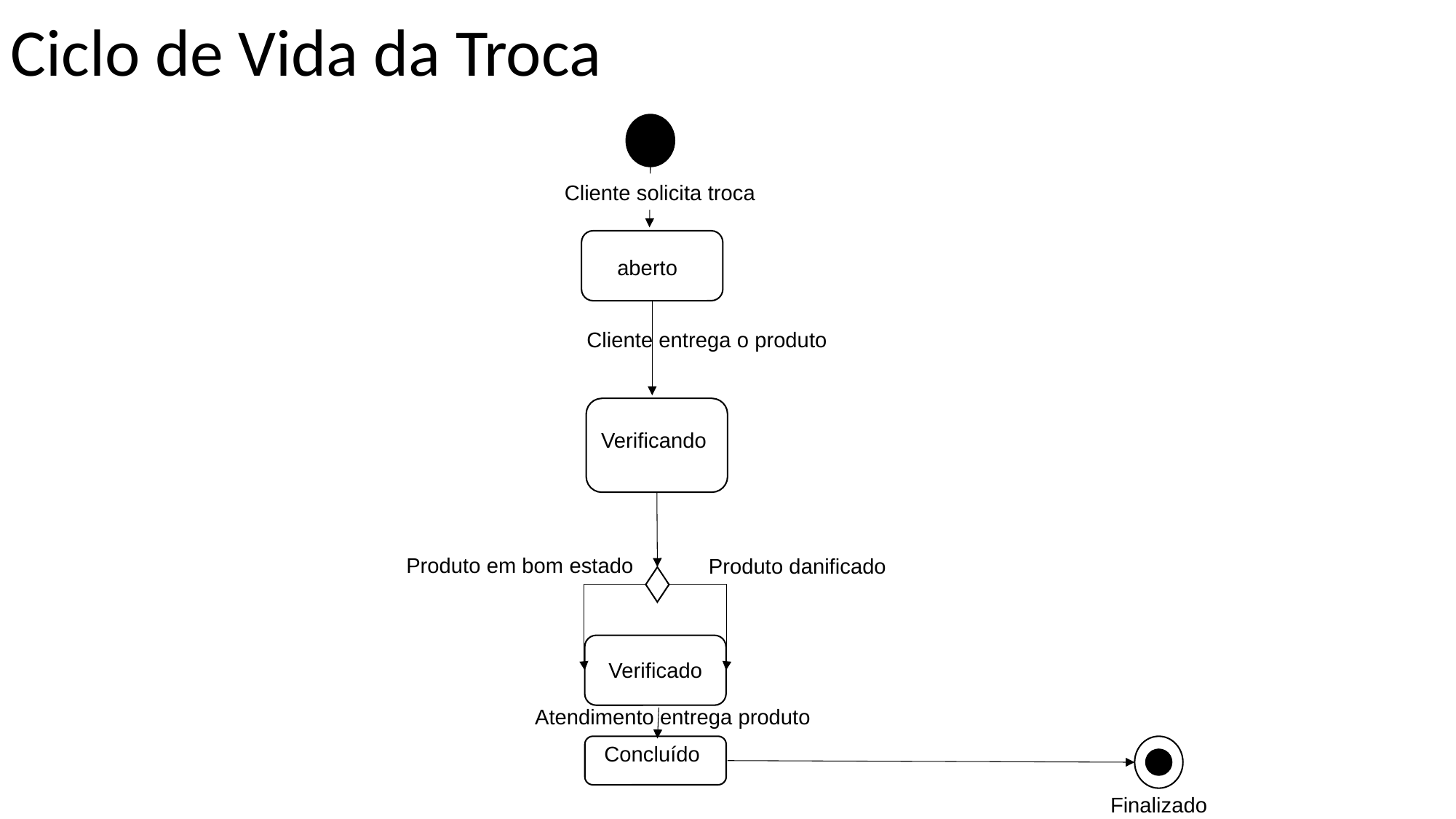

Ciclo de Vida da Troca

Cliente solicita troca

aberto
Cliente entrega o produto

Verificando
Produto em bom estado
Produto danificado
v

Verificado
Atendimento entrega produto
Concluído

Finalizado